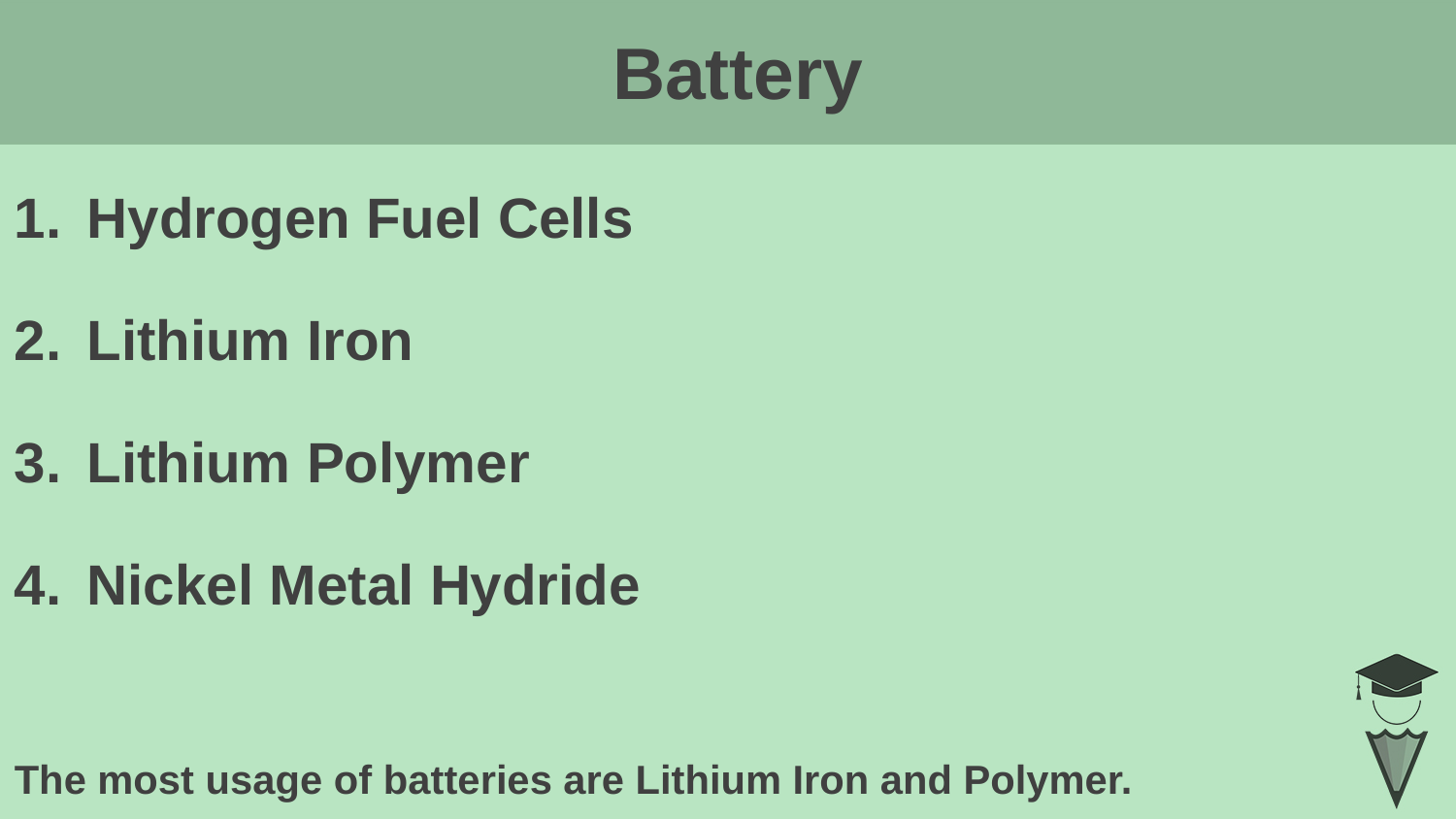

Battery
# Hydrogen Fuel Cells
Lithium Iron
Lithium Polymer
Nickel Metal Hydride

The most usage of batteries are Lithium Iron and Polymer.